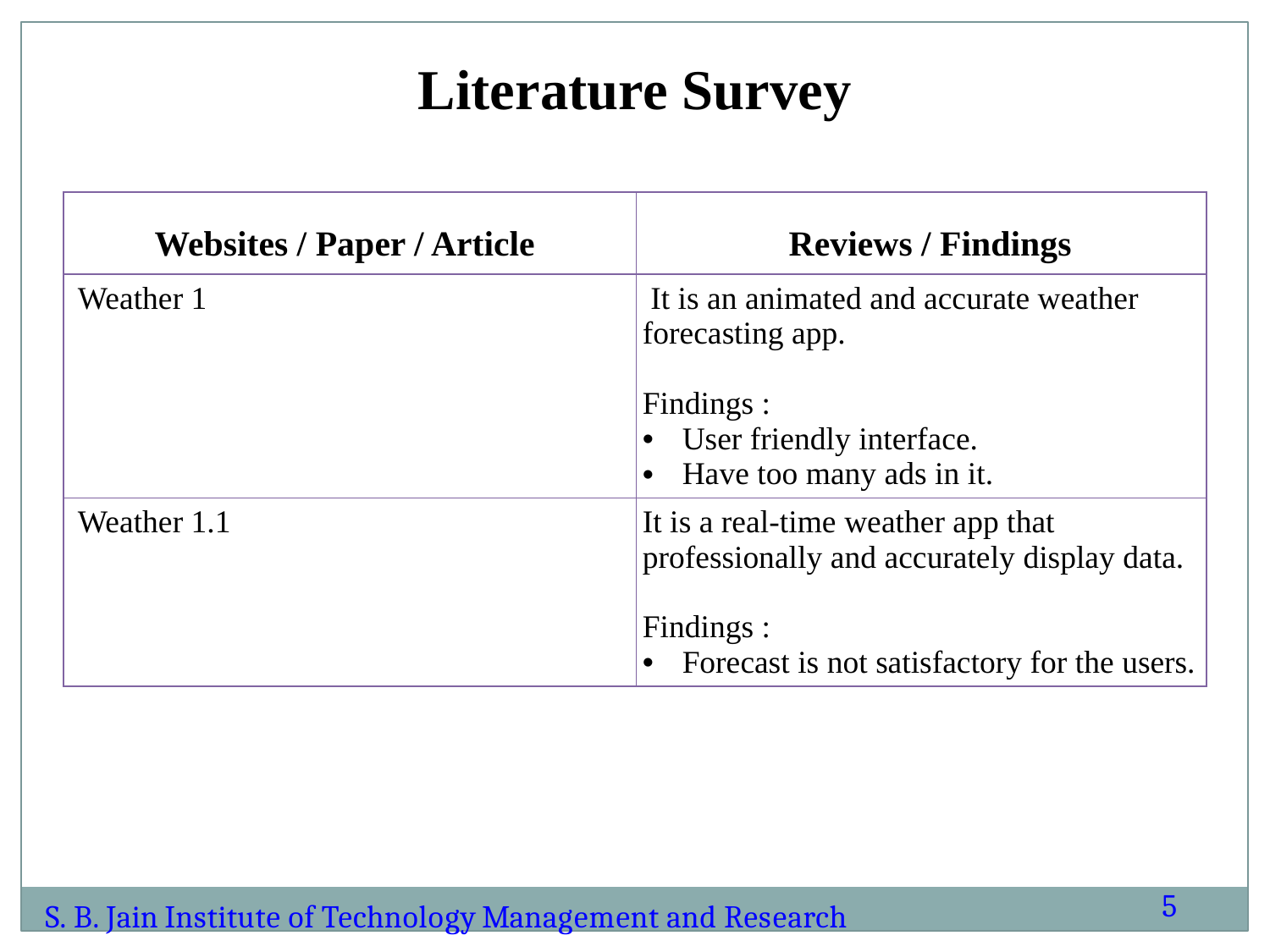

Literature Survey
| Websites / Paper / Article | Reviews / Findings |
| --- | --- |
| Weather 1 | It is an animated and accurate weather forecasting app. Findings : User friendly interface. Have too many ads in it. |
| Weather 1.1 | It is a real-time weather app that professionally and accurately display data. Findings : Forecast is not satisfactory for the users. |
5
S. B. Jain Institute of Technology Management and Research